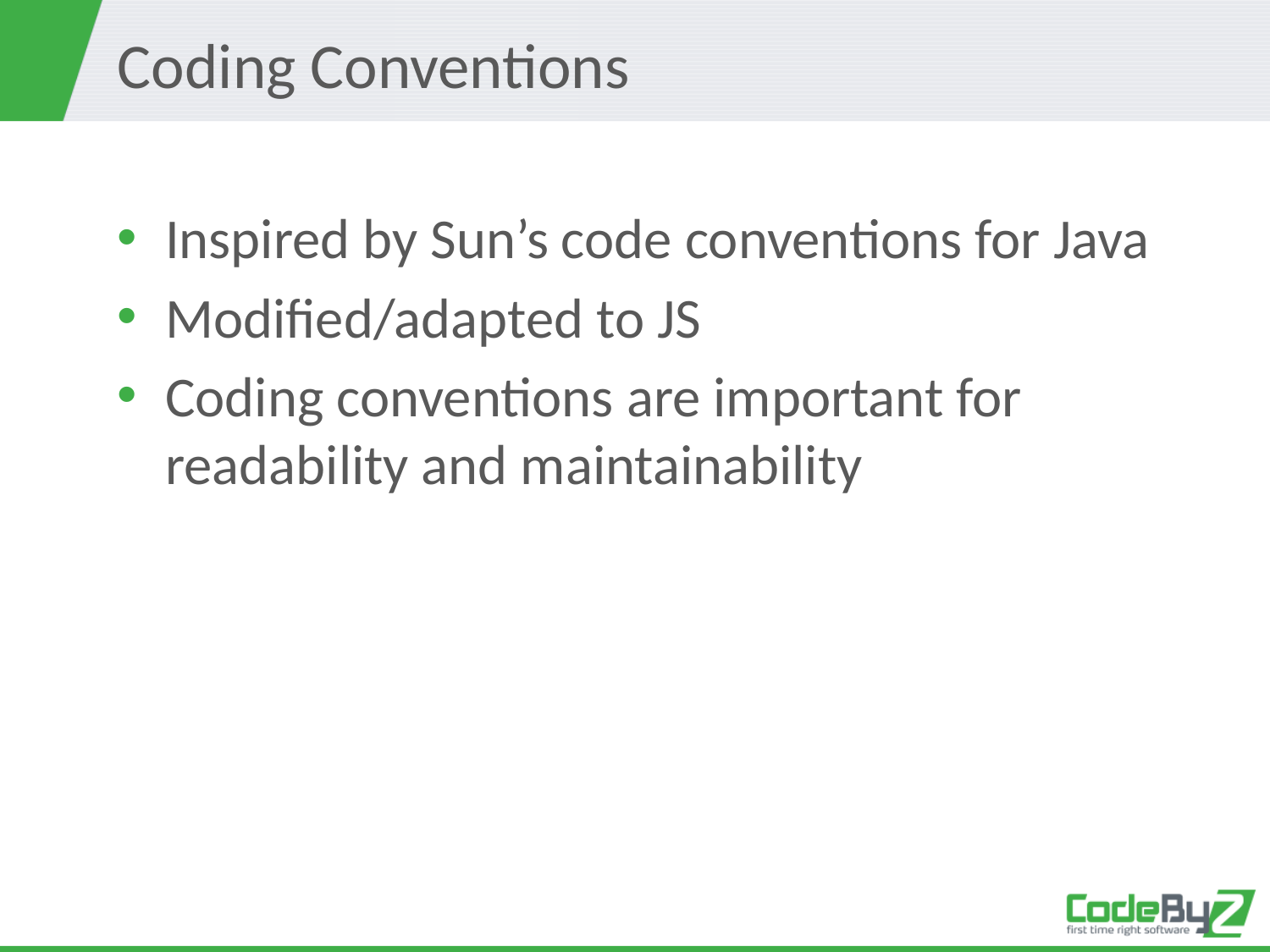

# Coding Conventions
Inspired by Sun’s code conventions for Java
Modified/adapted to JS
Coding conventions are important for readability and maintainability